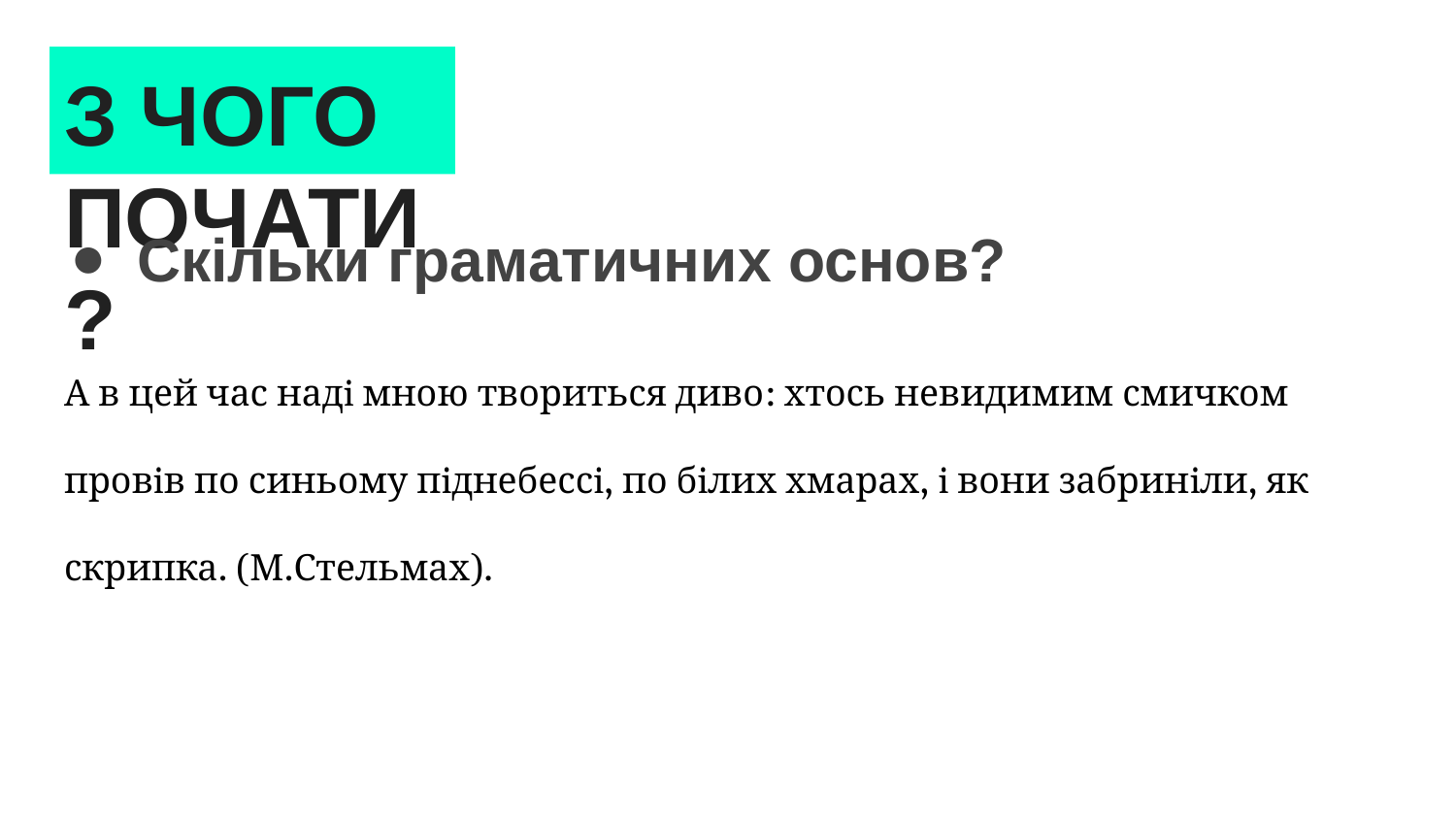

# З ЧОГО ПОЧАТИ?
Скільки граматичних основ?
А в цей час надi мною твориться диво: хтось невидимим смичком провiв по синьому пiднебессi, по бiлих хмарах, i вони забринiли, як скрипка. (М.Стельмах).